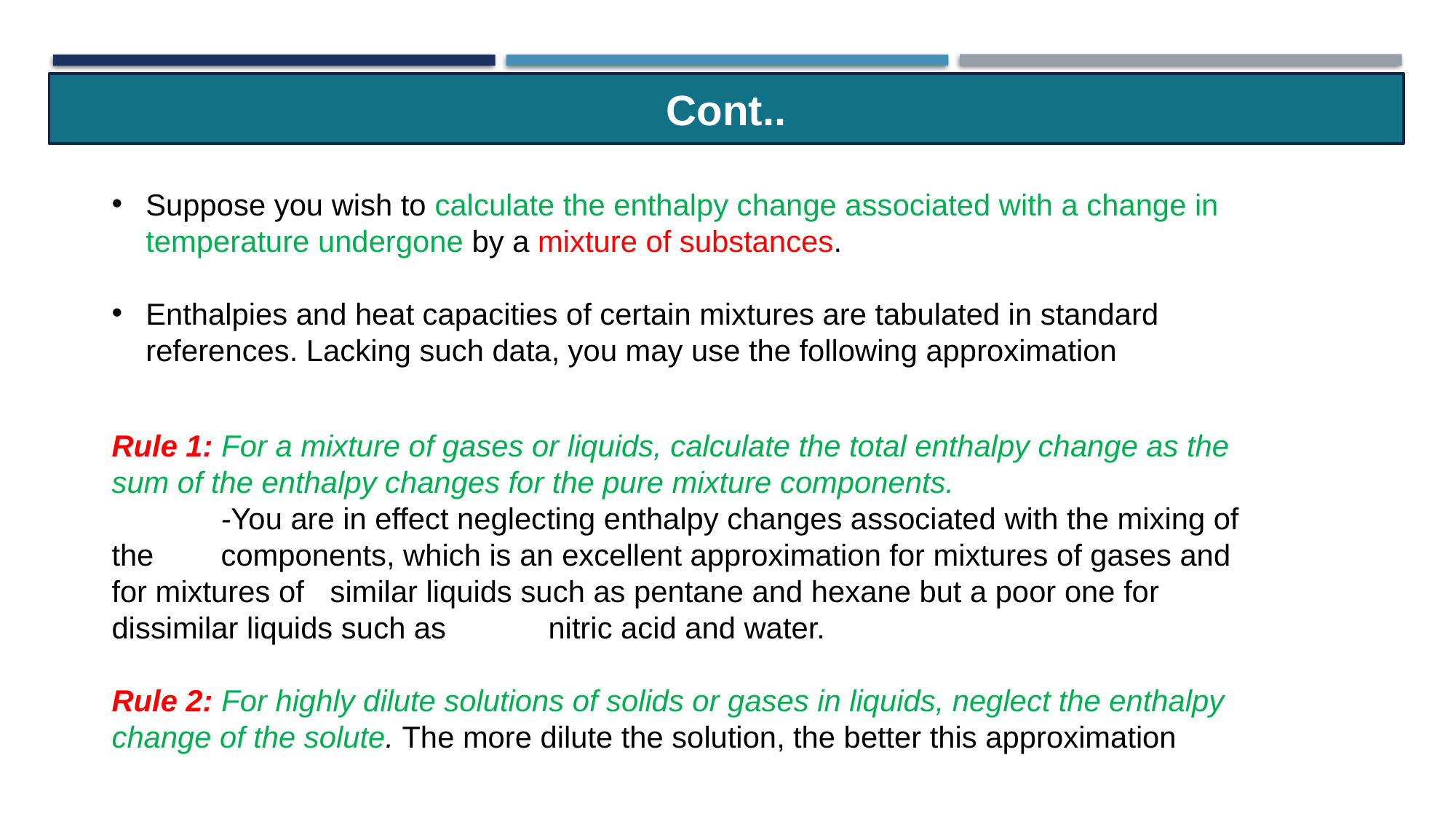

Cont..
Suppose you wish to calculate the enthalpy change associated with a change in temperature undergone by a mixture of substances.

Enthalpies and heat capacities of certain mixtures are tabulated in standard references. Lacking such data, you may use the following approximation
Rule 1: For a mixture of gases or liquids, calculate the total enthalpy change as the sum of the enthalpy changes for the pure mixture components.
	-You are in effect neglecting enthalpy changes associated with the mixing of the 	components, which is an excellent approximation for mixtures of gases and for mixtures of 	similar liquids such as pentane and hexane but a poor one for dissimilar liquids such as 	nitric acid and water.

Rule 2: For highly dilute solutions of solids or gases in liquids, neglect the enthalpy change of the solute. The more dilute the solution, the better this approximation